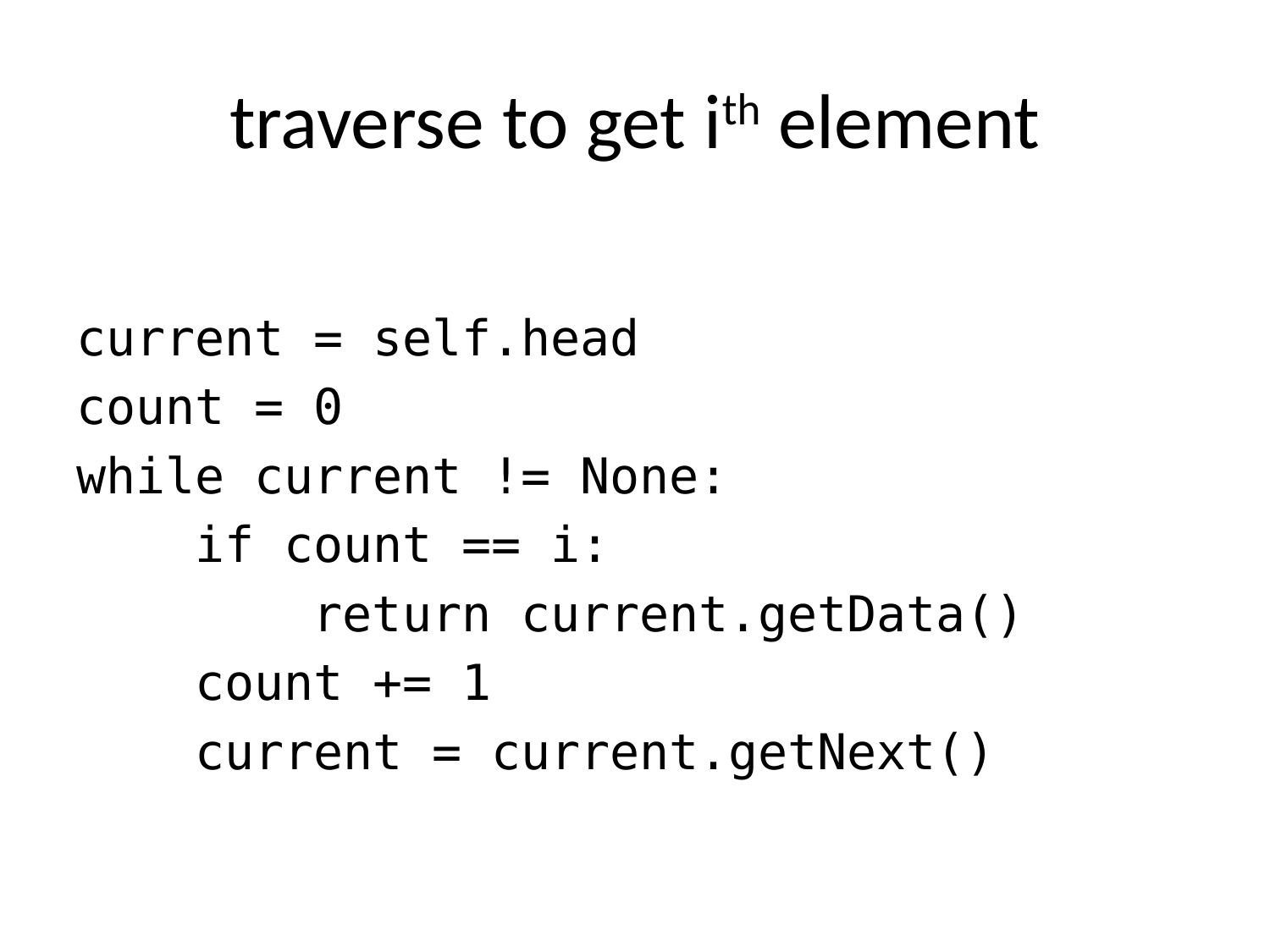

# traverse to get ith element

current = self.head
count = 0
while current != None:
    if count == i:
        return current.getData()
    count += 1
    current = current.getNext()